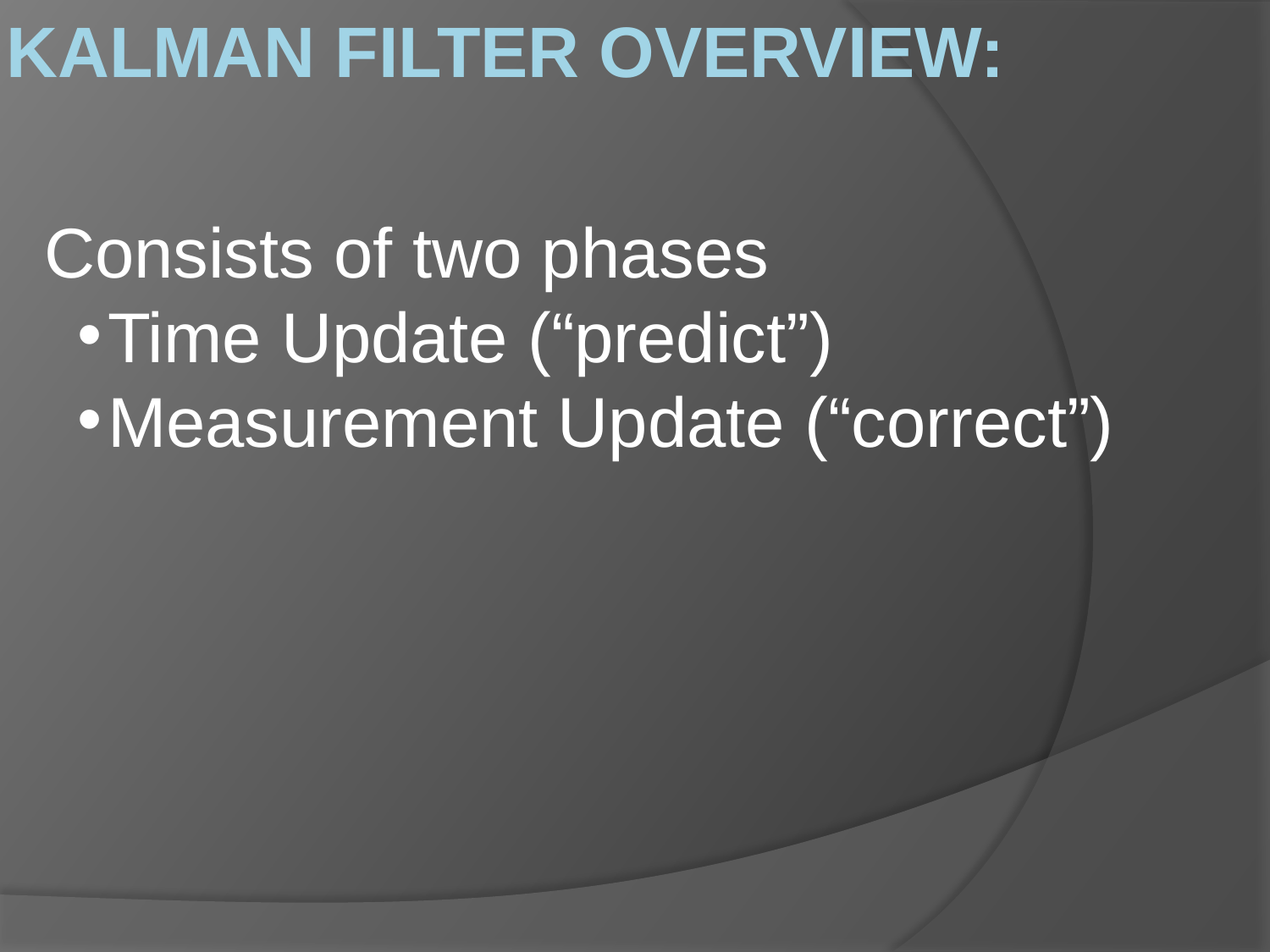

# KALMAN FILTER Overview:
Consists of two phases
Time Update (“predict”)
Measurement Update (“correct”)